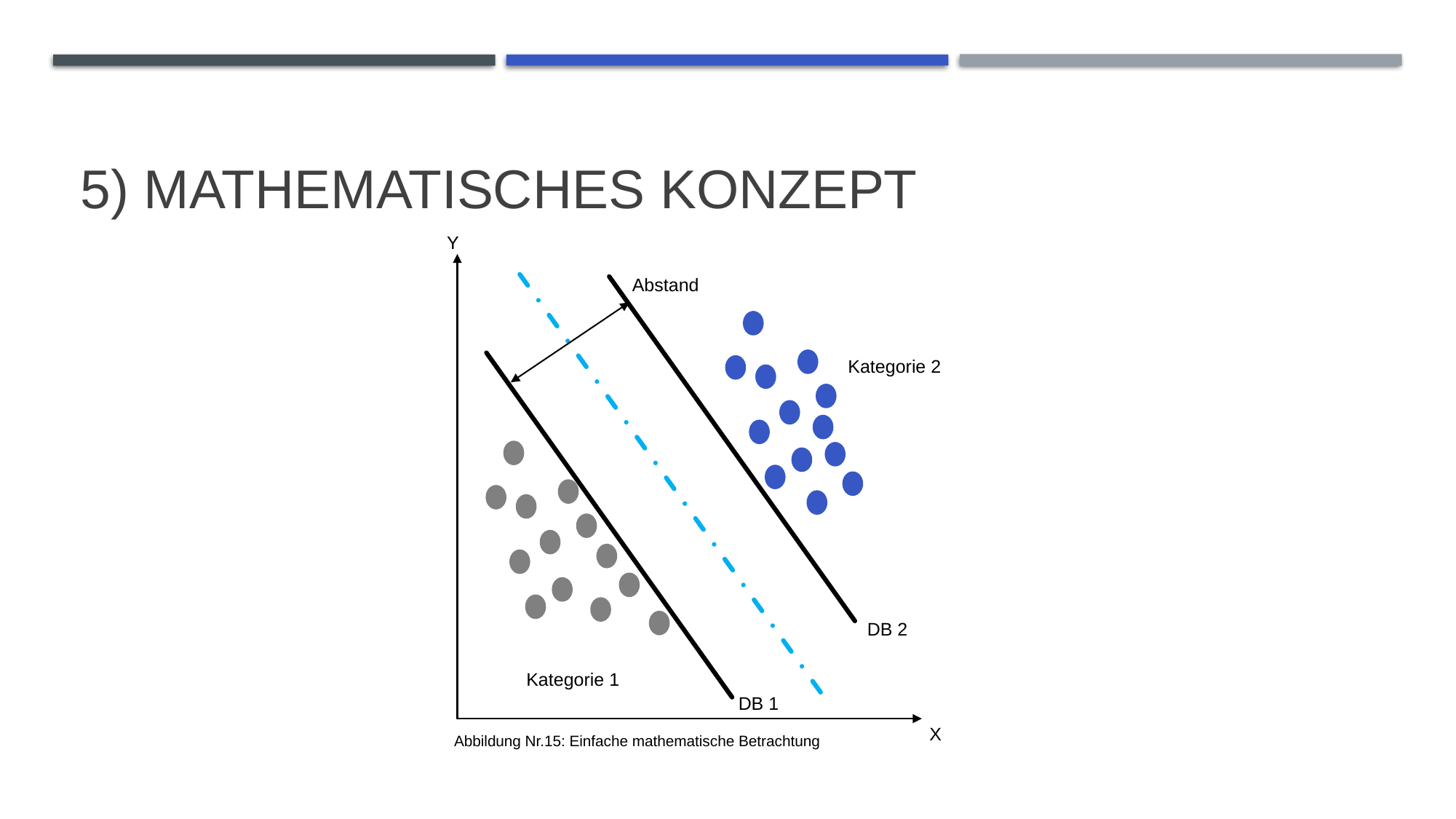

# 5) Mathematisches konzept
Y

Kategorie 1
X
Abstand
Kategorie 2
DB 2
DB 1
Abbildung Nr.15: Einfache mathematische Betrachtung